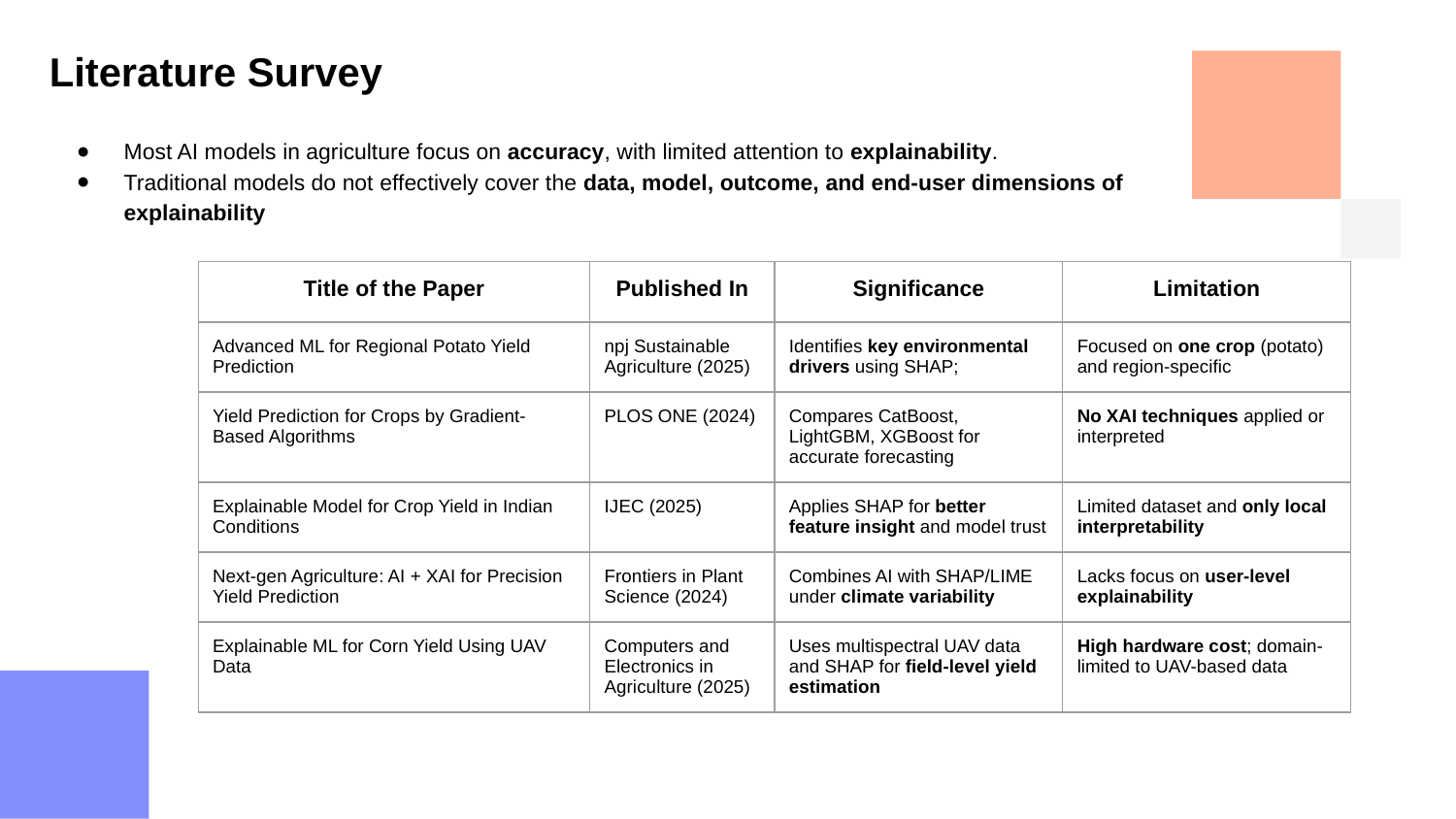

# Literature Survey
Most AI models in agriculture focus on accuracy, with limited attention to explainability.
Traditional models do not effectively cover the data, model, outcome, and end-user dimensions of explainability​
| Title of the Paper | Published In | Significance | Limitation |
| --- | --- | --- | --- |
| Advanced ML for Regional Potato Yield Prediction | npj Sustainable Agriculture (2025) | Identifies key environmental drivers using SHAP; | Focused on one crop (potato) and region-specific |
| Yield Prediction for Crops by Gradient-Based Algorithms | PLOS ONE (2024) | Compares CatBoost, LightGBM, XGBoost for accurate forecasting | No XAI techniques applied or interpreted |
| Explainable Model for Crop Yield in Indian Conditions | IJEC (2025) | Applies SHAP for better feature insight and model trust | Limited dataset and only local interpretability |
| Next-gen Agriculture: AI + XAI for Precision Yield Prediction | Frontiers in Plant Science (2024) | Combines AI with SHAP/LIME under climate variability | Lacks focus on user-level explainability |
| Explainable ML for Corn Yield Using UAV Data | Computers and Electronics in Agriculture (2025) | Uses multispectral UAV data and SHAP for field-level yield estimation | High hardware cost; domain-limited to UAV-based data |